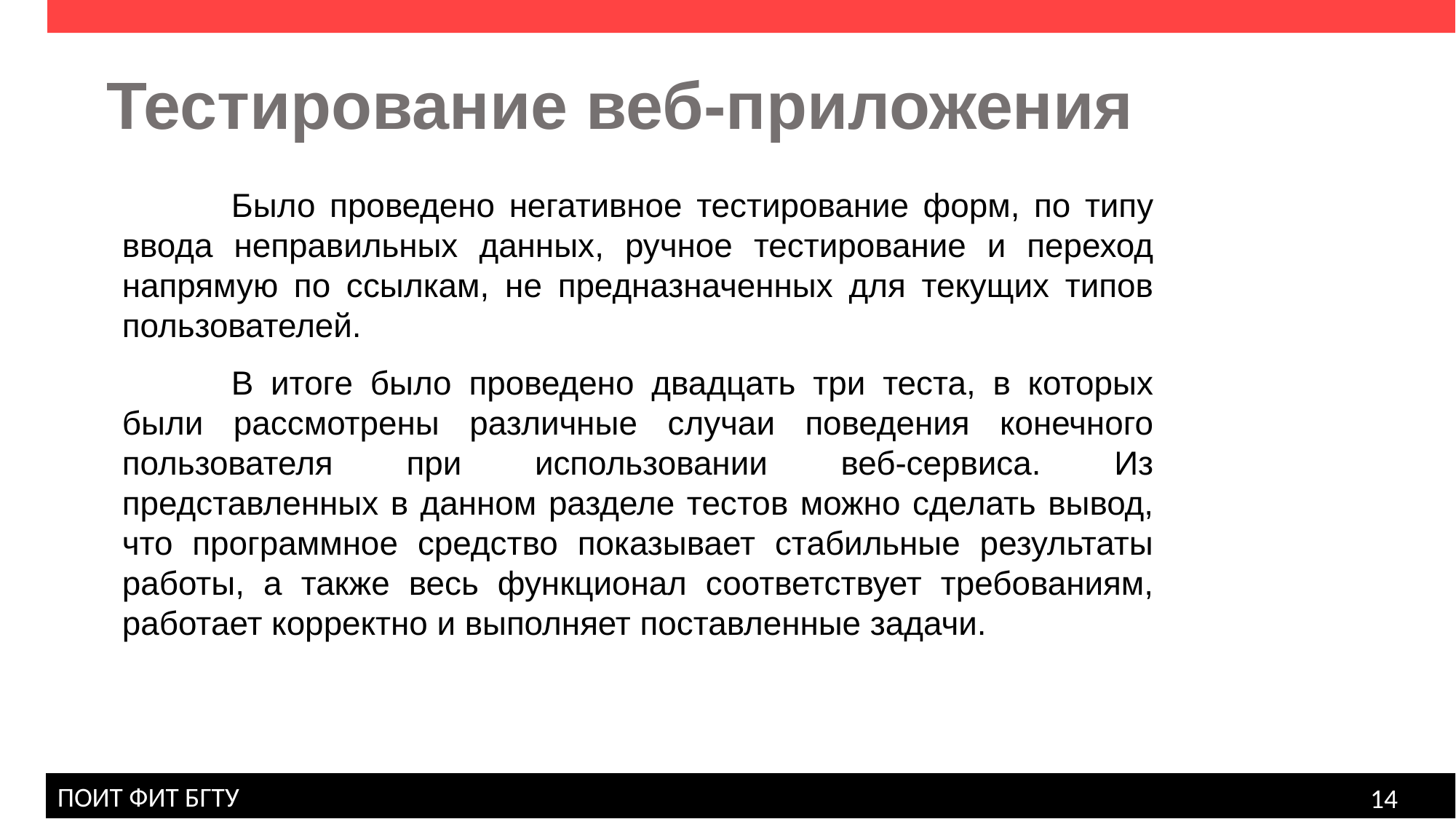

Тестирование веб-приложения
	Было проведено негативное тестирование форм, по типу ввода неправильных данных, ручное тестирование и переход напрямую по ссылкам, не предназначенных для текущих типов пользователей.
	В итоге было проведено двадцать три теста, в которых были рассмотрены различные случаи поведения конечного пользователя при использовании веб-сервиса. Из представленных в данном разделе тестов можно сделать вывод, что программное средство показывает стабильные результаты работы, а также весь функционал соответствует требованиям, работает корректно и выполняет поставленные задачи.